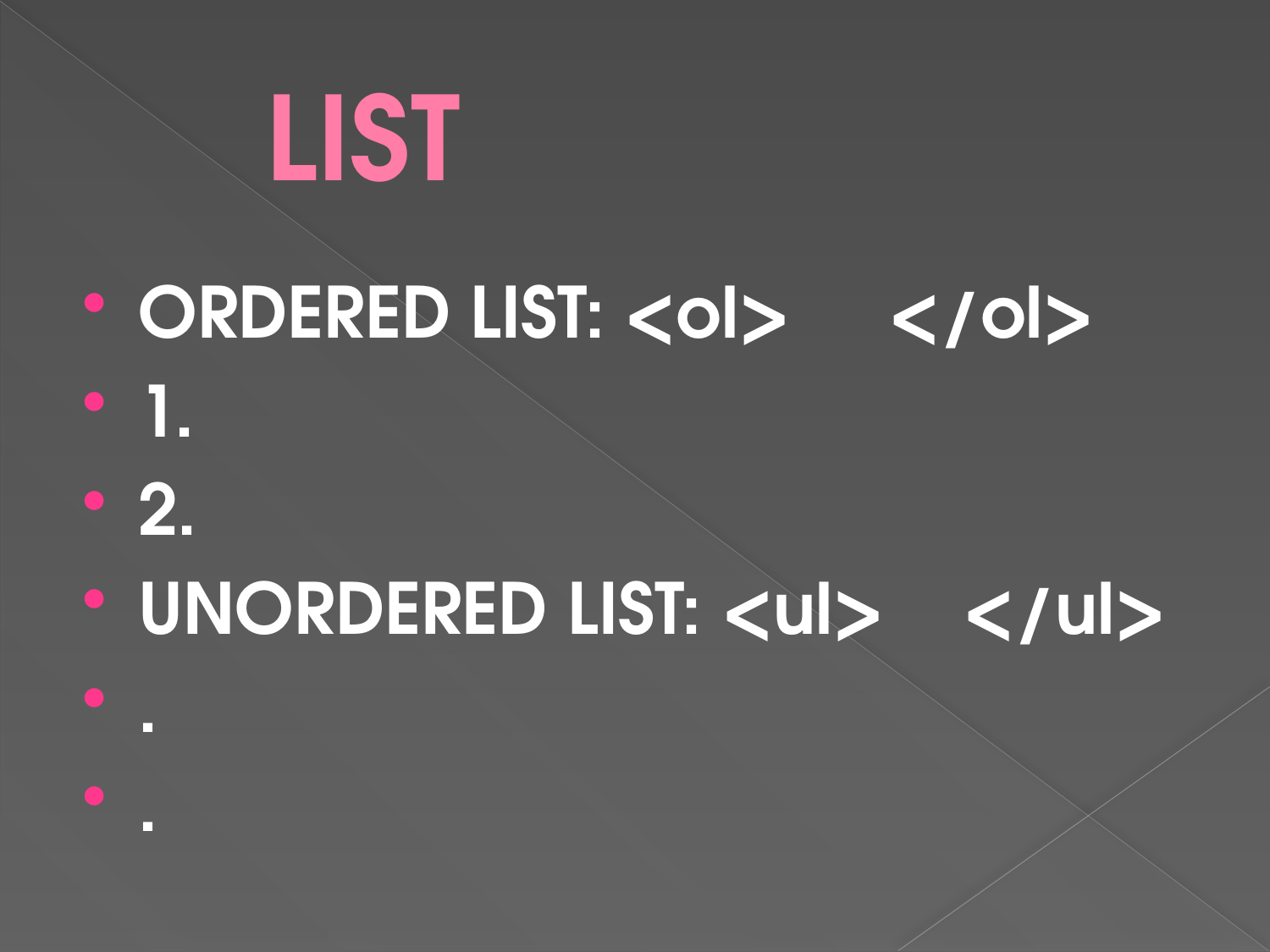

# LIST
ORDERED LIST: <ol>     </ol>
1.
2.
UNORDERED LIST: <ul>    </ul>
.
.